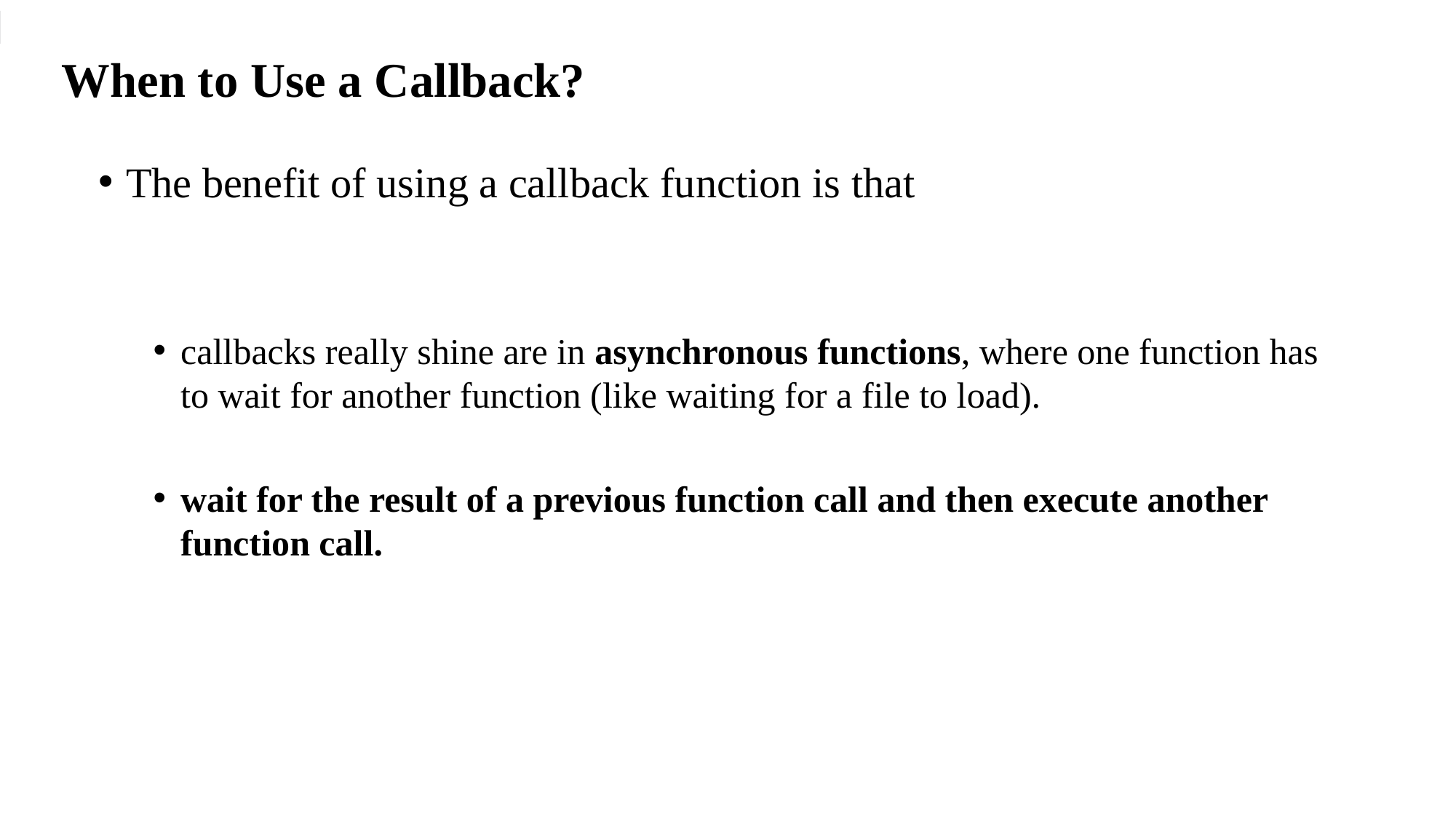

# When to Use a Callback?
The benefit of using a callback function is that

callbacks really shine are in asynchronous functions, where one function has to wait for another function (like waiting for a file to load).

wait for the result of a previous function call and then execute another function call.